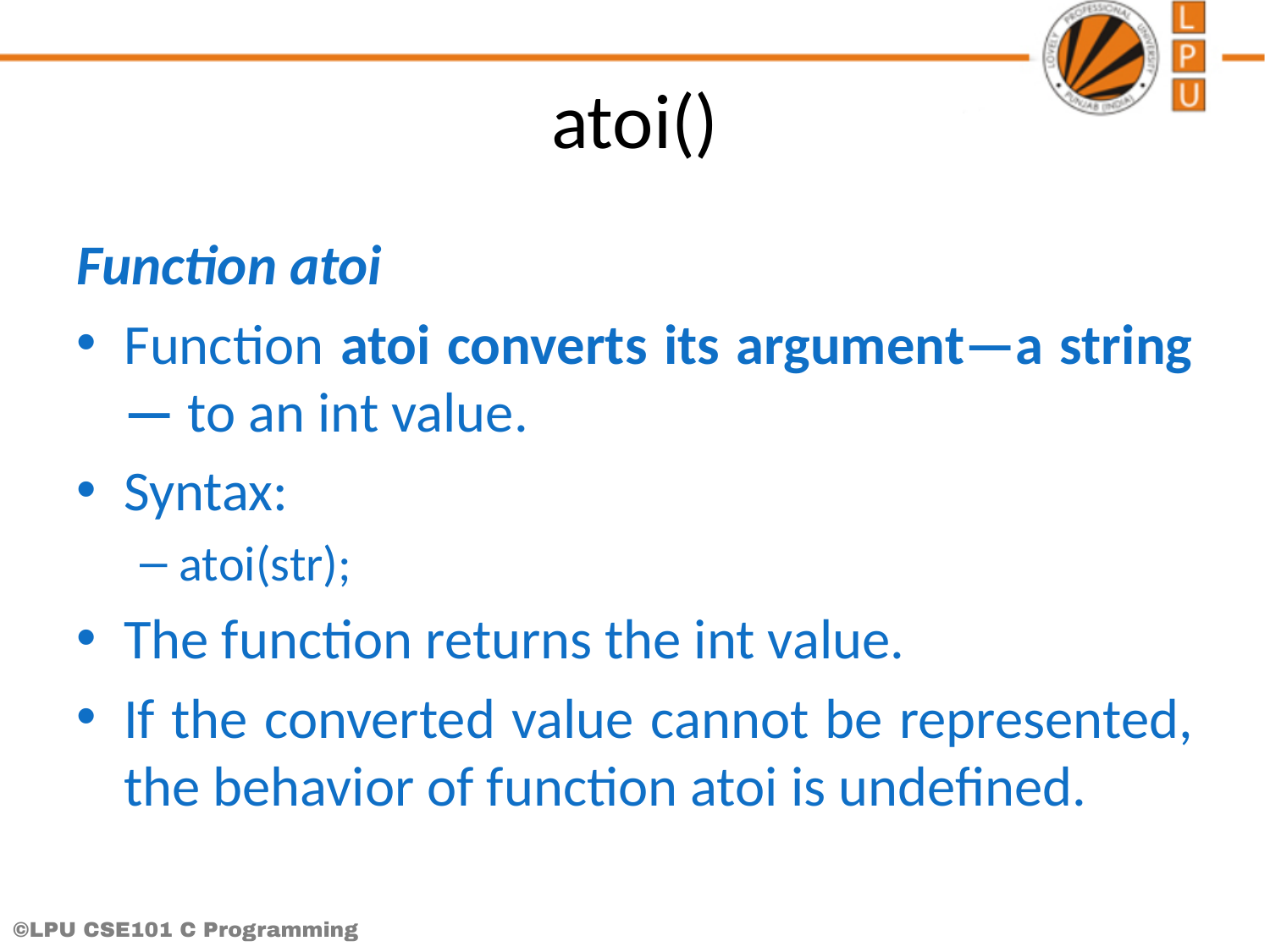

# atoi()
Function atoi
Function atoi converts its argument—a string— to an int value.
Syntax:
atoi(str);
The function returns the int value.
If the converted value cannot be represented, the behavior of function atoi is undefined.